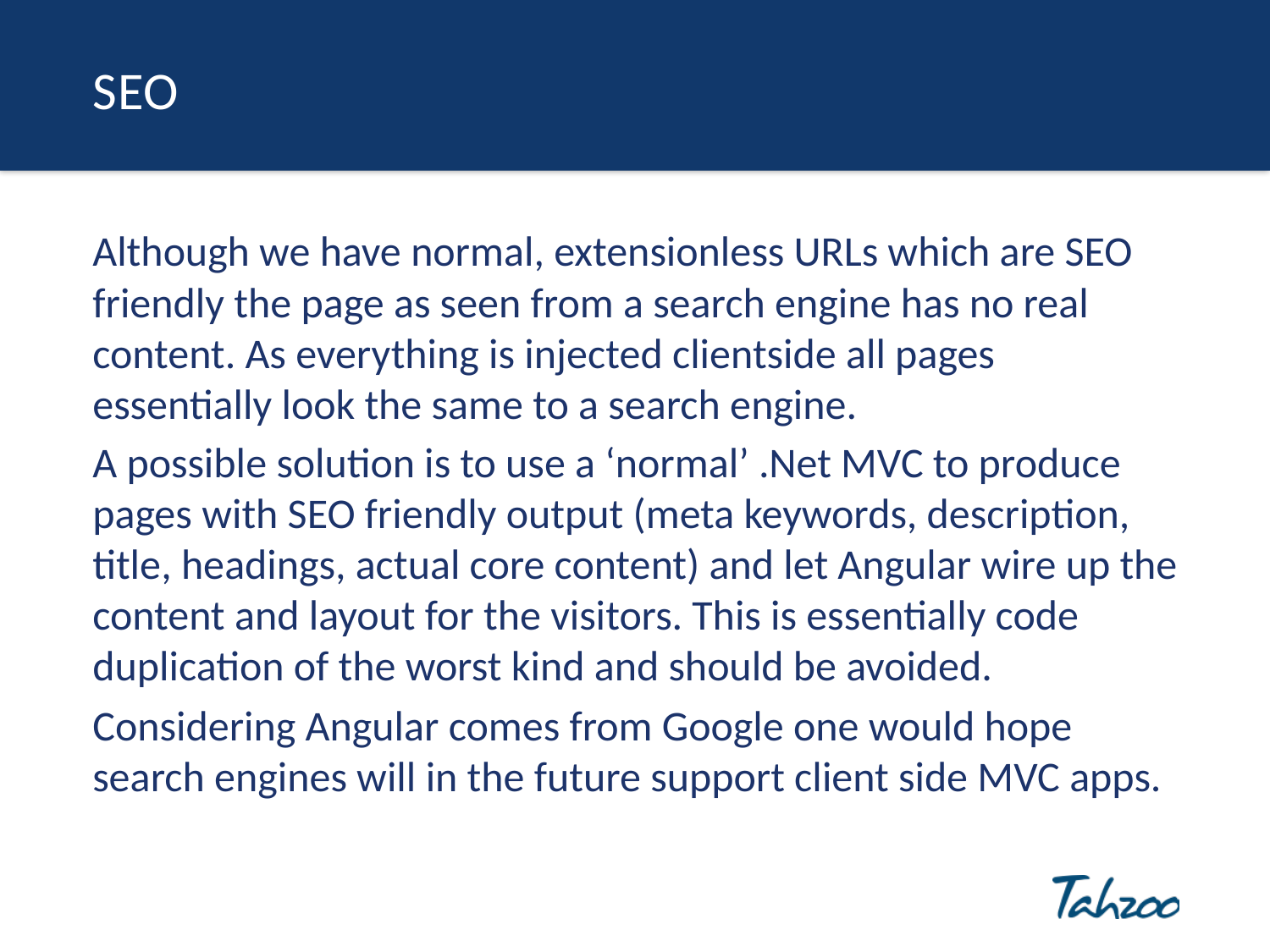

# SEO
Although we have normal, extensionless URLs which are SEO friendly the page as seen from a search engine has no real content. As everything is injected clientside all pages essentially look the same to a search engine.
A possible solution is to use a ‘normal’ .Net MVC to produce pages with SEO friendly output (meta keywords, description, title, headings, actual core content) and let Angular wire up the content and layout for the visitors. This is essentially code duplication of the worst kind and should be avoided.
Considering Angular comes from Google one would hope search engines will in the future support client side MVC apps.